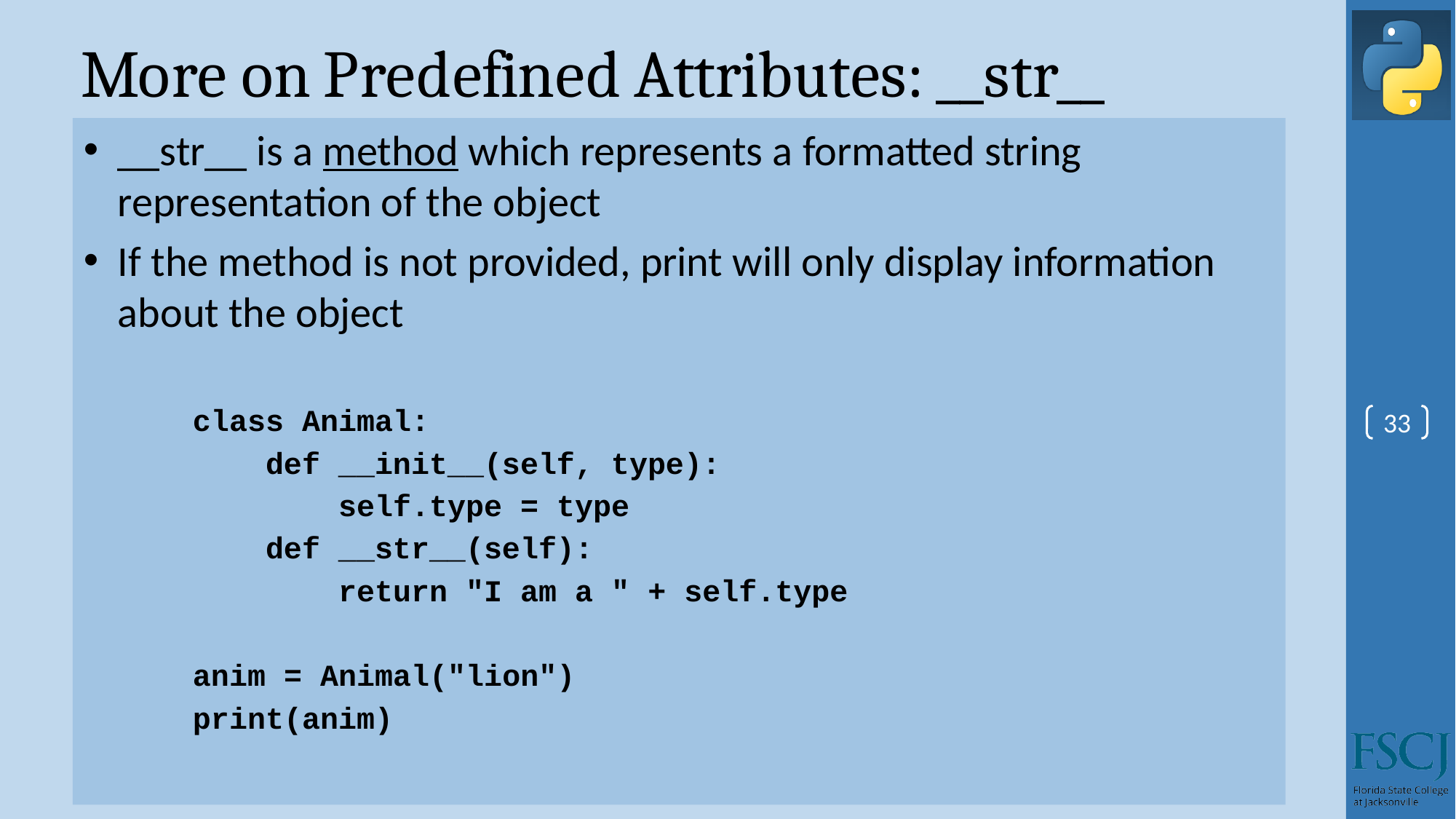

# More on Predefined Attributes: __str__
__str__ is a method which represents a formatted string representation of the object
If the method is not provided, print will only display information about the object

class Animal:
    def __init__(self, type):
        self.type = type
    def __str__(self):
        return "I am a " + self.type

anim = Animal("lion")
print(anim)
33